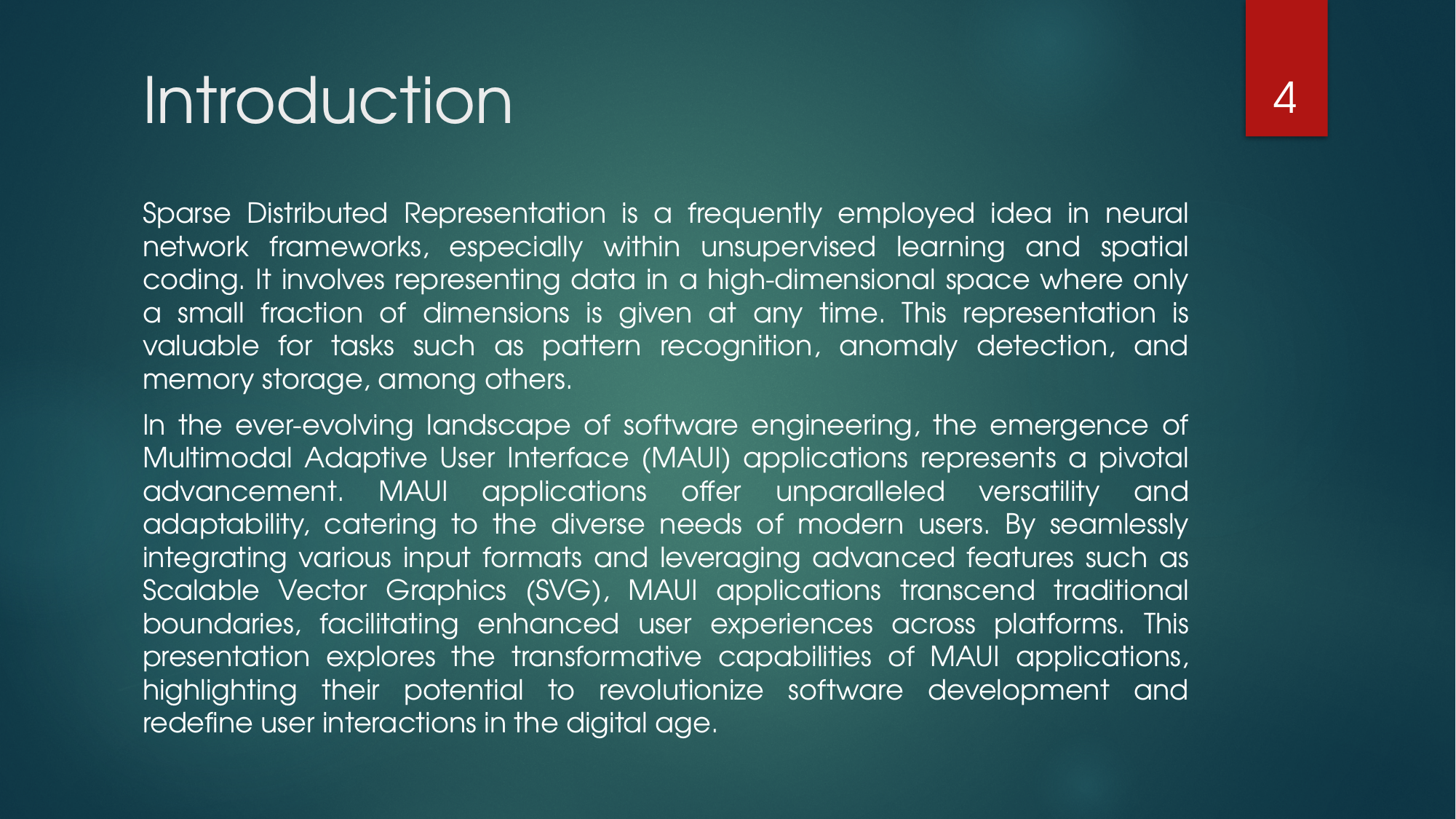

4
# Introduction
Sparse Distributed Representation is a frequently employed idea in neural network frameworks, especially within unsupervised learning and spatial coding. It involves representing data in a high-dimensional space where only a small fraction of dimensions is given at any time. This representation is valuable for tasks such as pattern recognition, anomaly detection, and memory storage, among others.
In the ever-evolving landscape of software engineering, the emergence of Multimodal Adaptive User Interface (MAUI) applications represents a pivotal advancement. MAUI applications offer unparalleled versatility and adaptability, catering to the diverse needs of modern users. By seamlessly integrating various input formats and leveraging advanced features such as Scalable Vector Graphics (SVG), MAUI applications transcend traditional boundaries, facilitating enhanced user experiences across platforms. This presentation explores the transformative capabilities of MAUI applications, highlighting their potential to revolutionize software development and redefine user interactions in the digital age.